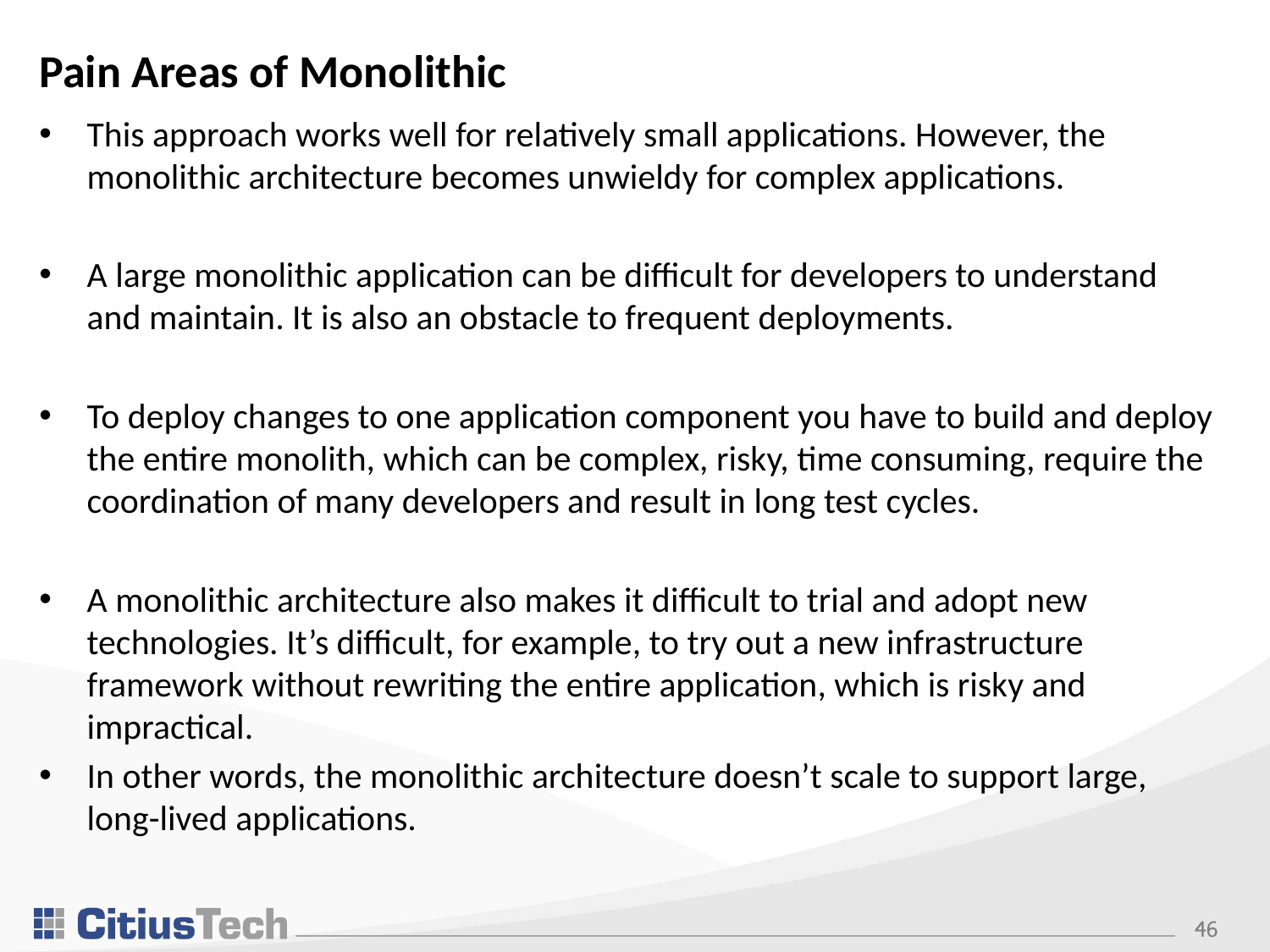

# Pain Areas of Monolithic
This approach works well for relatively small applications. However, the monolithic architecture becomes unwieldy for complex applications.

A large monolithic application can be difficult for developers to understand and maintain. It is also an obstacle to frequent deployments.

To deploy changes to one application component you have to build and deploy the entire monolith, which can be complex, risky, time consuming, require the coordination of many developers and result in long test cycles.

A monolithic architecture also makes it difficult to trial and adopt new technologies. It’s difficult, for example, to try out a new infrastructure framework without rewriting the entire application, which is risky and impractical.
In other words, the monolithic architecture doesn’t scale to support large, long-lived applications.